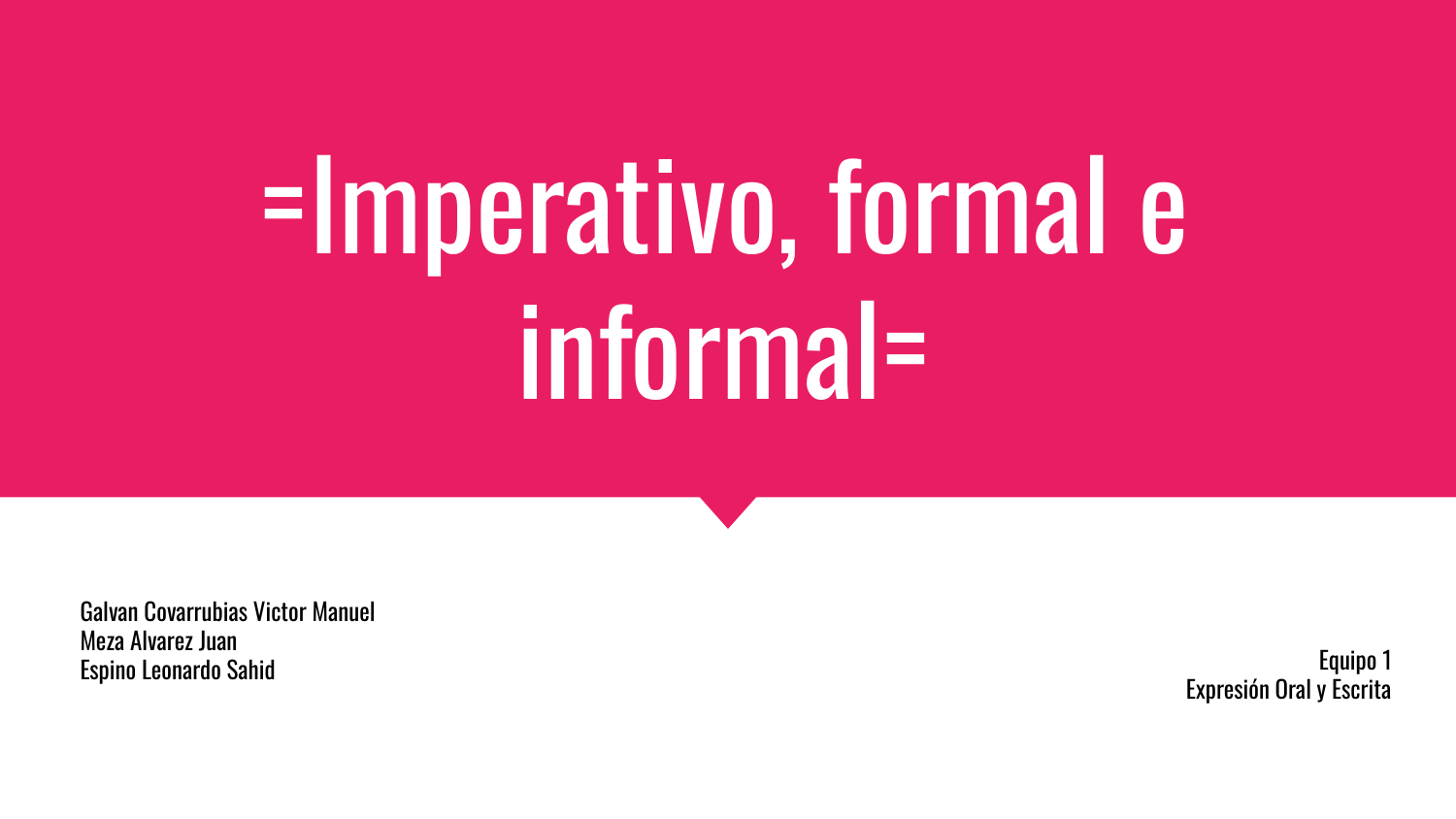

# =Imperativo, formal e informal=
Galvan Covarrubias Victor Manuel
Meza Alvarez Juan
Espino Leonardo Sahid
Equipo 1
Expresión Oral y Escrita